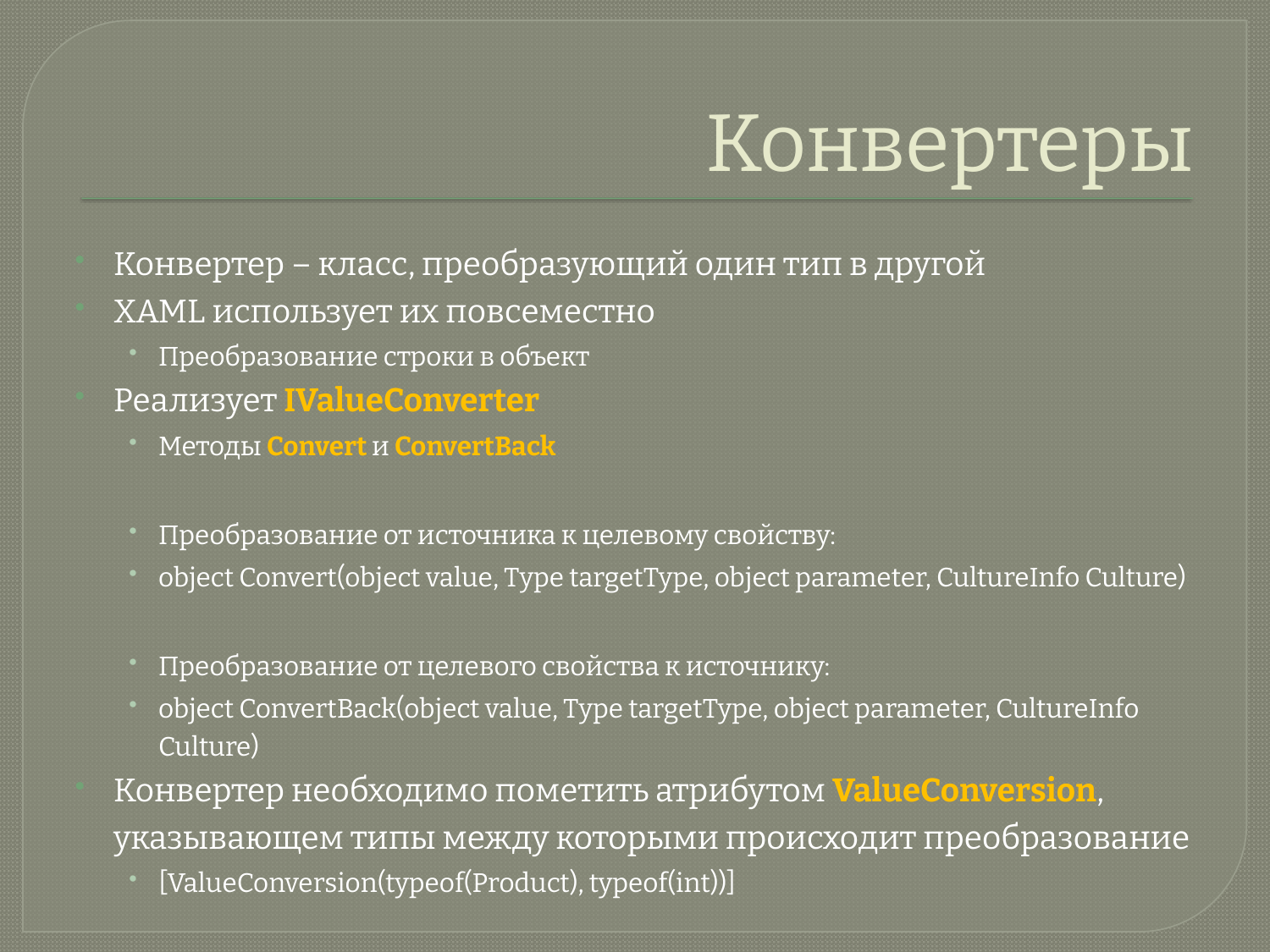

# Конвертеры
Конвертер – класс, преобразующий один тип в другой
XAML использует их повсеместно
Преобразование строки в объект
Реализует IValueConverter
Методы Convert и ConvertBack

Преобразование от источника к целевому свойству:
object Convert(object value, Type targetType, object parameter, CultureInfo Culture)

Преобразование от целевого свойства к источнику:
object ConvertBack(object value, Type targetType, object parameter, CultureInfo Culture)
Конвертер необходимо пометить атрибутом ValueConversion, указывающем типы между которыми происходит преобразование
[ValueConversion(typeof(Product), typeof(int))]